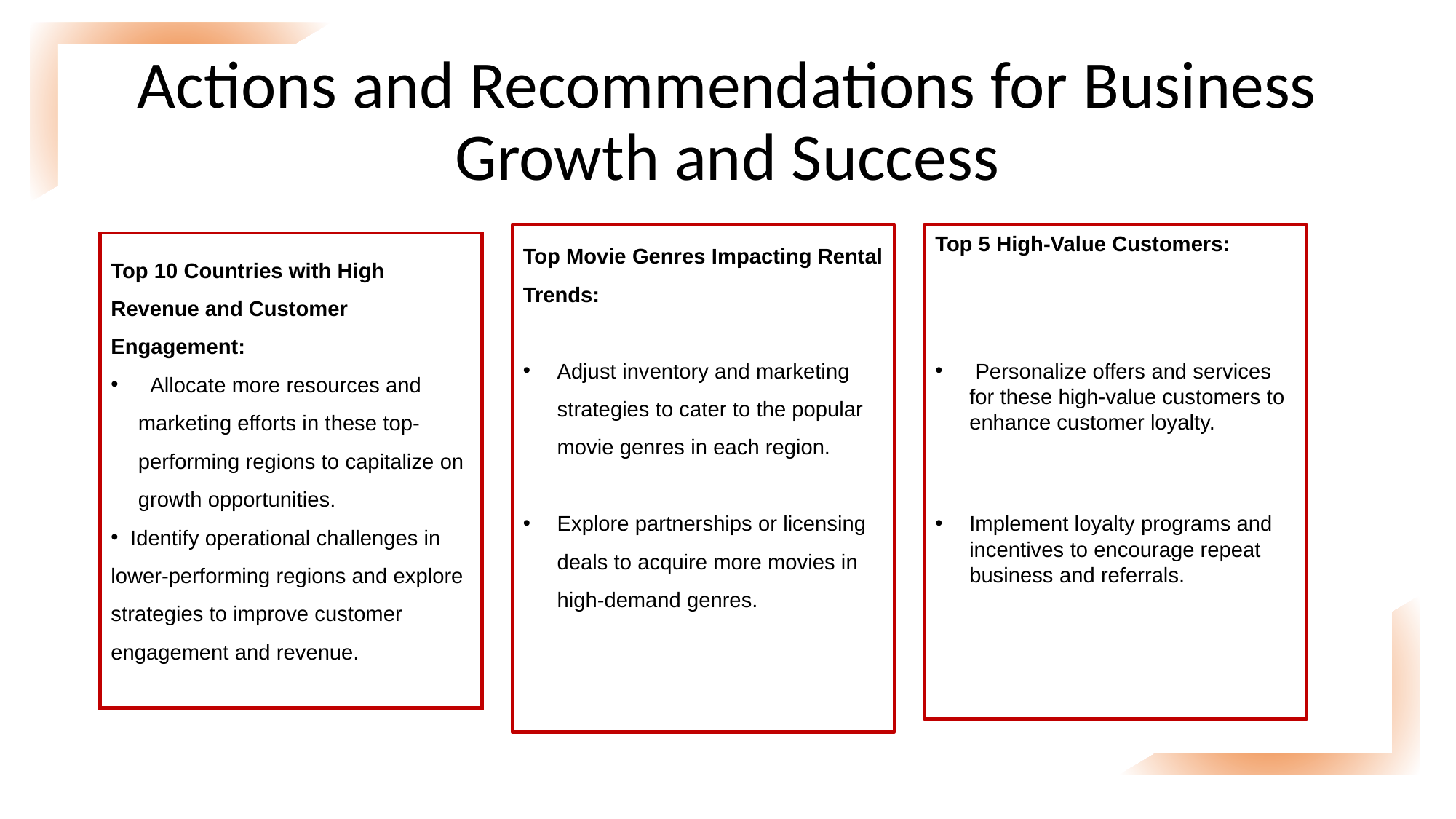

# Actions and Recommendations for Business Growth and Success
Top 10 Countries with High Revenue and Customer Engagement:
  Allocate more resources and marketing efforts in these top-performing regions to capitalize on growth opportunities.
  Identify operational challenges in lower-performing regions and explore strategies to improve customer engagement and revenue.

Top Movie Genres Impacting Rental Trends:

Adjust inventory and marketing strategies to cater to the popular movie genres in each region.

Explore partnerships or licensing deals to acquire more movies in high-demand genres.

Top 5 High-Value Customers:

 Personalize offers and services for these high-value customers to enhance customer loyalty.

Implement loyalty programs and incentives to encourage repeat business and referrals.